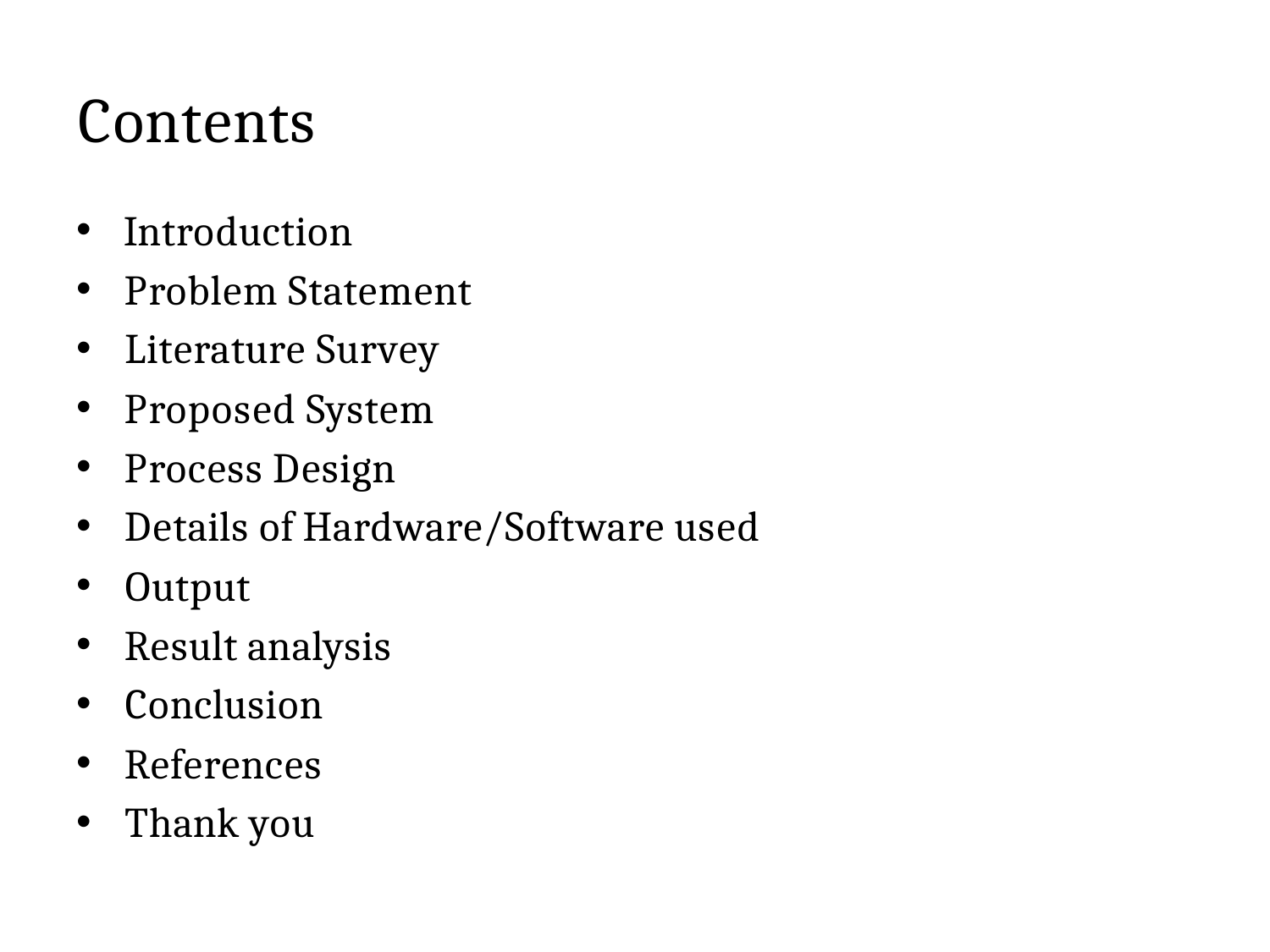

# Contents
Introduction
Problem Statement
Literature Survey
Proposed System
Process Design
Details of Hardware/Software used
Output
Result analysis
Conclusion
References
Thank you